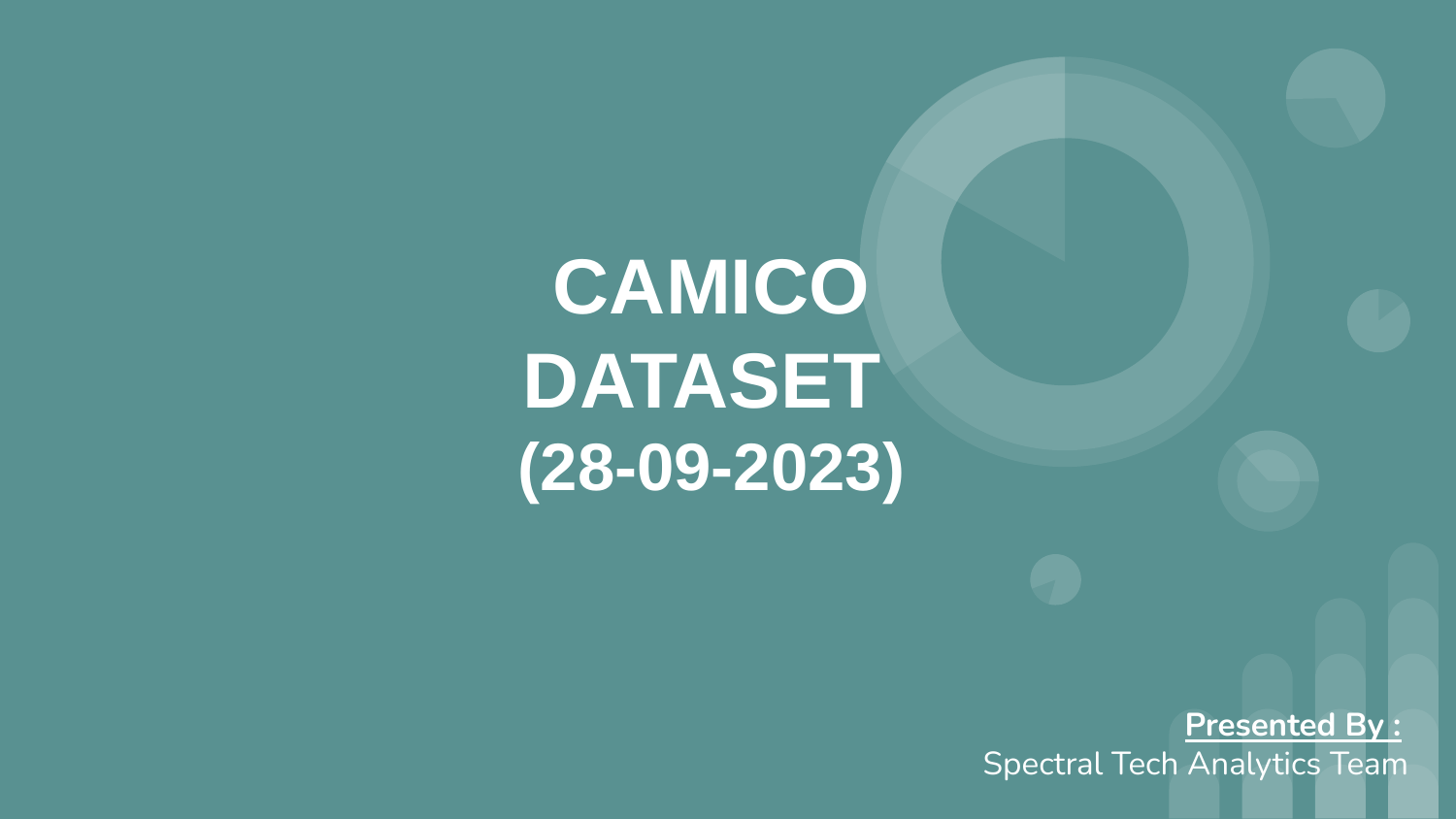

# CAMICO DATASET
(28-09-2023)
Presented By :
Spectral Tech Analytics Team